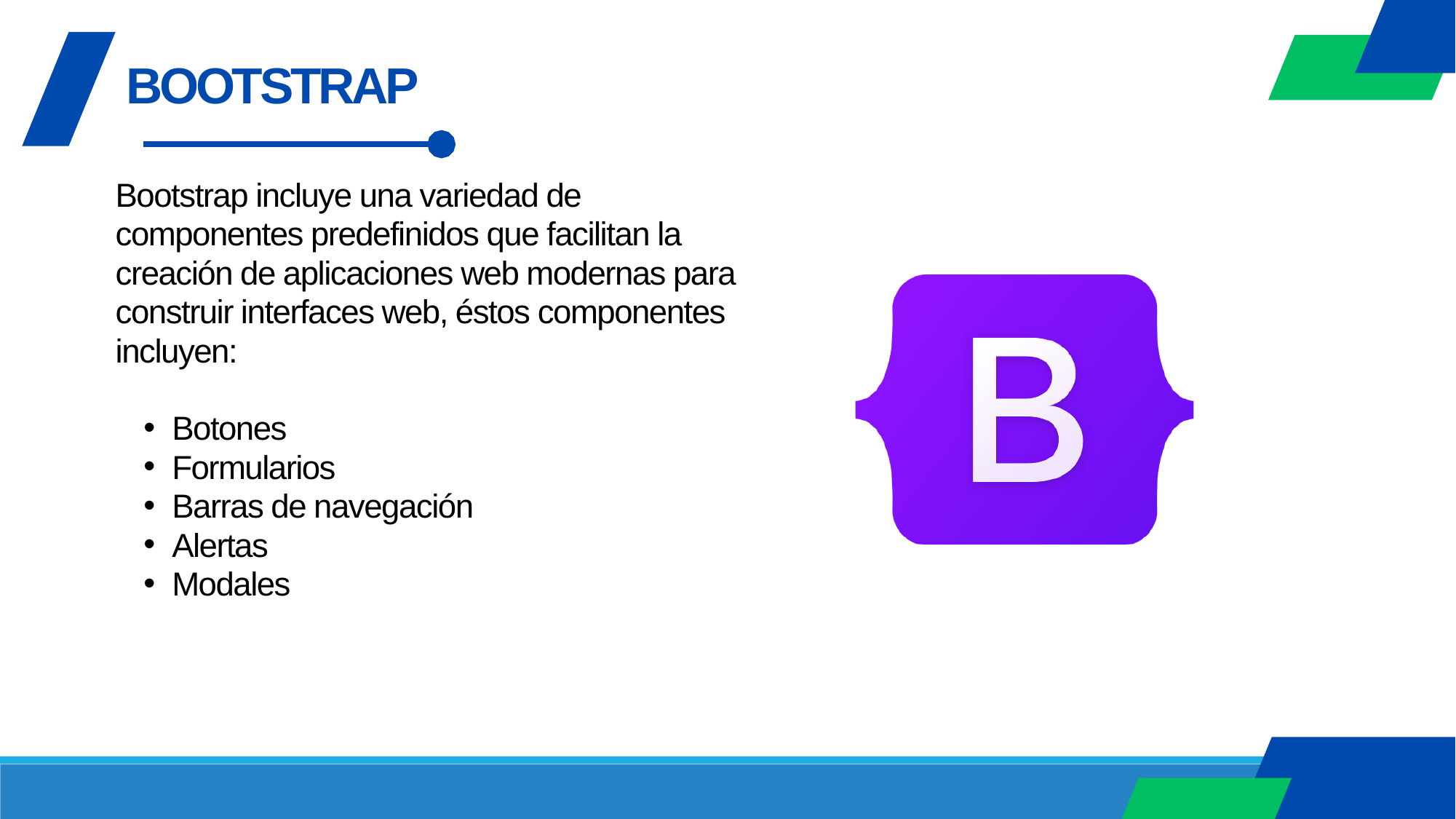

BOOTSTRAP

Bootstrap incluye una variedad de componentes predefinidos que facilitan la creación de aplicaciones web modernas para construir interfaces web, éstos componentes incluyen:

Botones
Formularios
Barras de navegación
Alertas
Modales